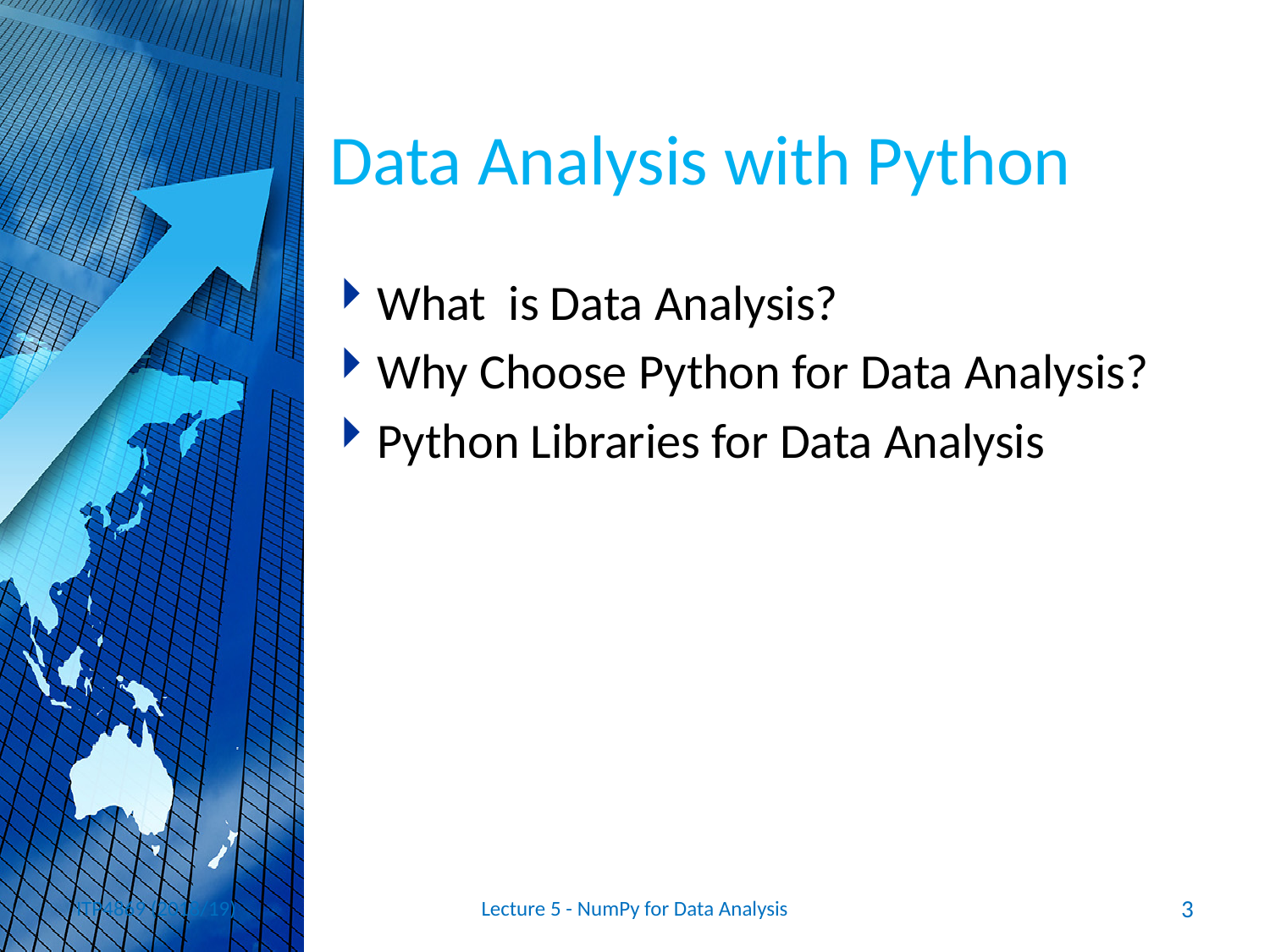

# Data Analysis with Python
What  is Data Analysis?
Why Choose Python for Data Analysis?
Python Libraries for Data Analysis
ITP4869 (2018/19)
Lecture 5 - NumPy for Data Analysis
3